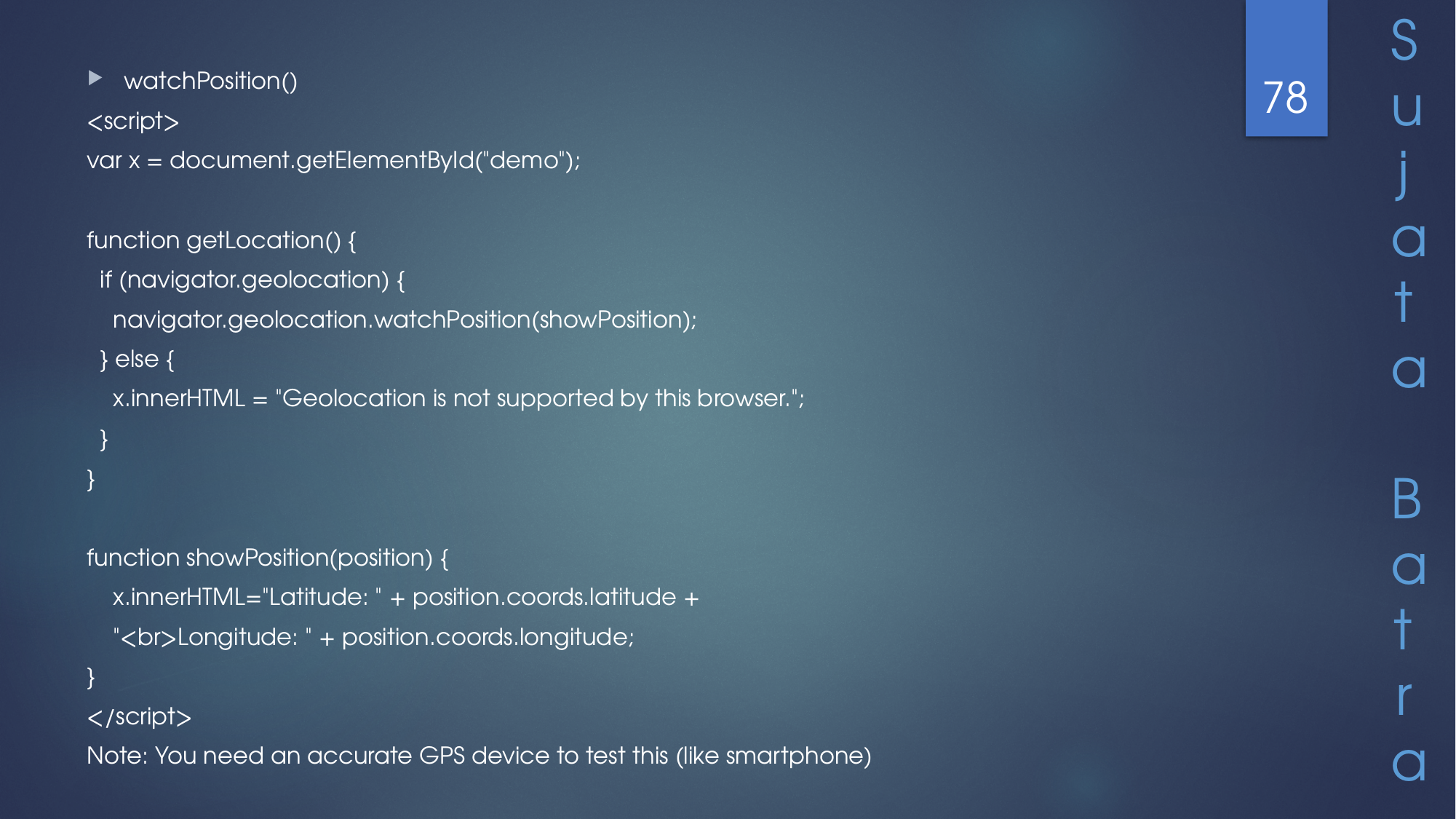

78
watchPosition()
<script>
var x = document.getElementById("demo");

function getLocation() {
  if (navigator.geolocation) {
    navigator.geolocation.watchPosition(showPosition);
  } else {
    x.innerHTML = "Geolocation is not supported by this browser.";
  }
}

function showPosition(position) {
    x.innerHTML="Latitude: " + position.coords.latitude +
    "<br>Longitude: " + position.coords.longitude;
}
</script>
Note: You need an accurate GPS device to test this (like smartphone)